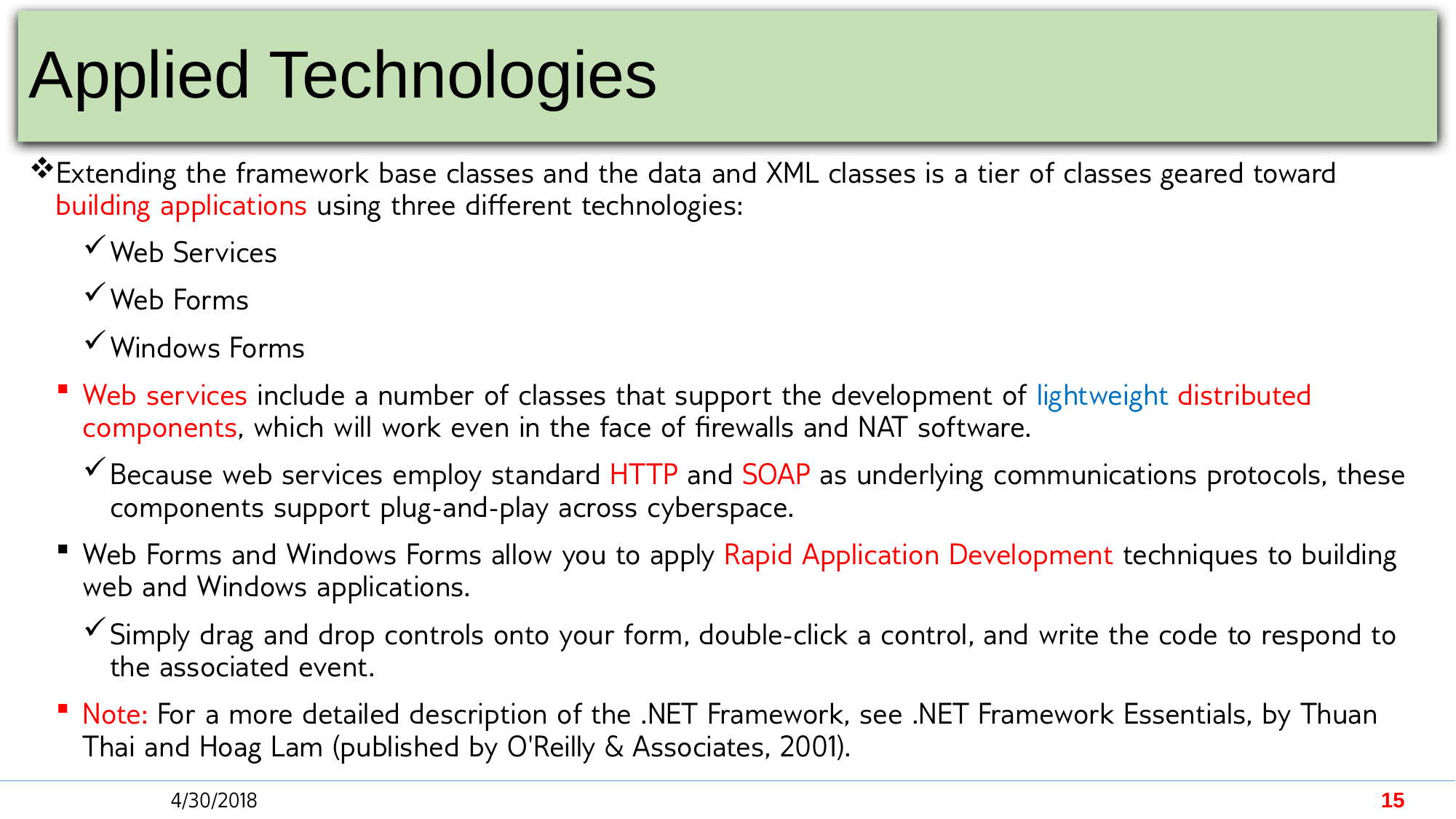

# Applied Technologies
Extending the framework base classes and the data and XML classes is a tier of classes geared toward building applications using three different technologies:
Web Services
Web Forms
Windows Forms
Web services include a number of classes that support the development of lightweight distributed components, which will work even in the face of firewalls and NAT software.
Because web services employ standard HTTP and SOAP as underlying communications protocols, these components support plug-and-play across cyberspace.
Web Forms and Windows Forms allow you to apply Rapid Application Development techniques to building web and Windows applications.
Simply drag and drop controls onto your form, double-click a control, and write the code to respond to the associated event.
Note: For a more detailed description of the .NET Framework, see .NET Framework Essentials, by Thuan Thai and Hoag Lam (published by O'Reilly & Associates, 2001).
4/30/2018
15